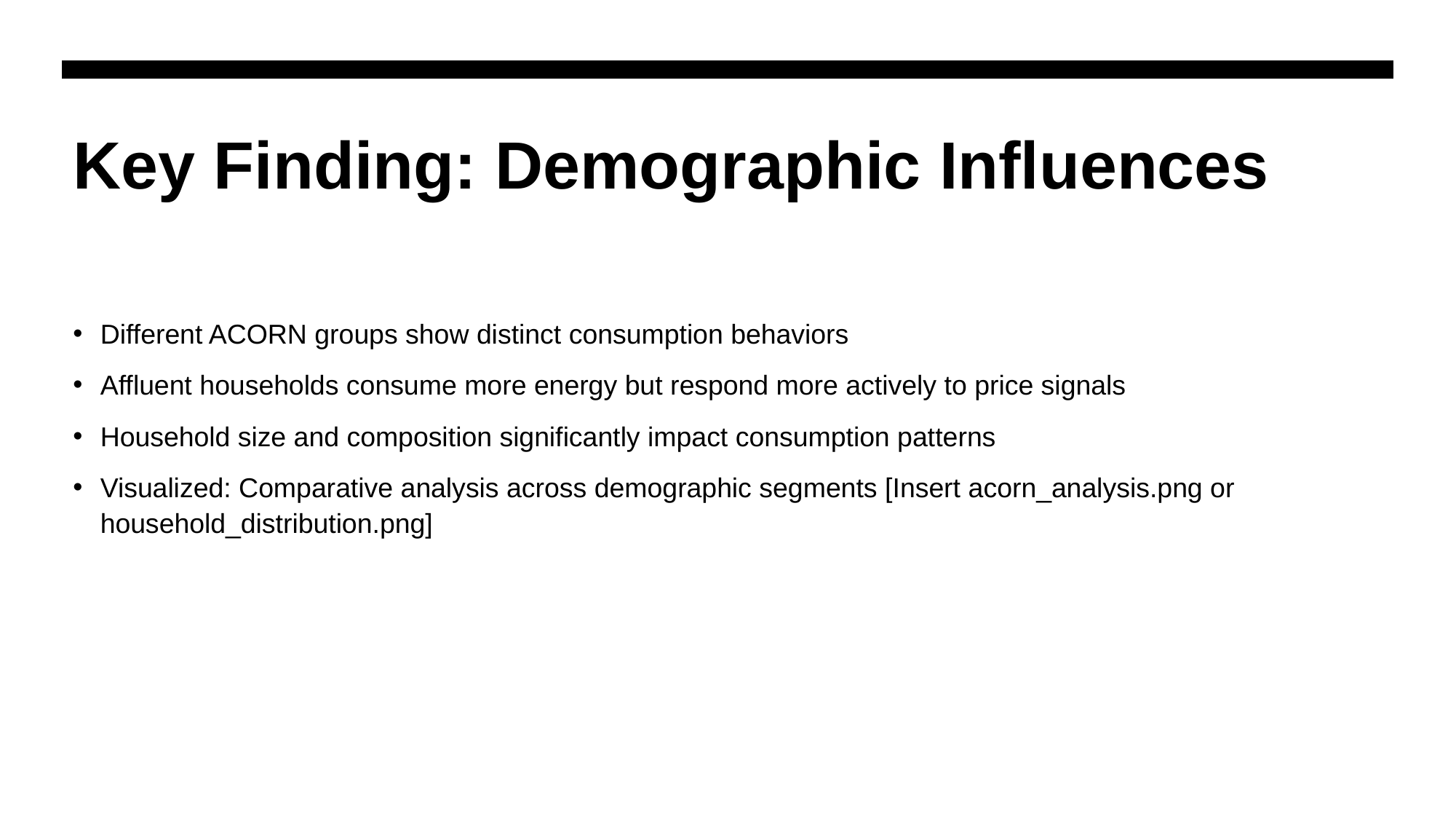

# Key Finding: Demographic Influences
Different ACORN groups show distinct consumption behaviors
Affluent households consume more energy but respond more actively to price signals
Household size and composition significantly impact consumption patterns
Visualized: Comparative analysis across demographic segments [Insert acorn_analysis.png or household_distribution.png]